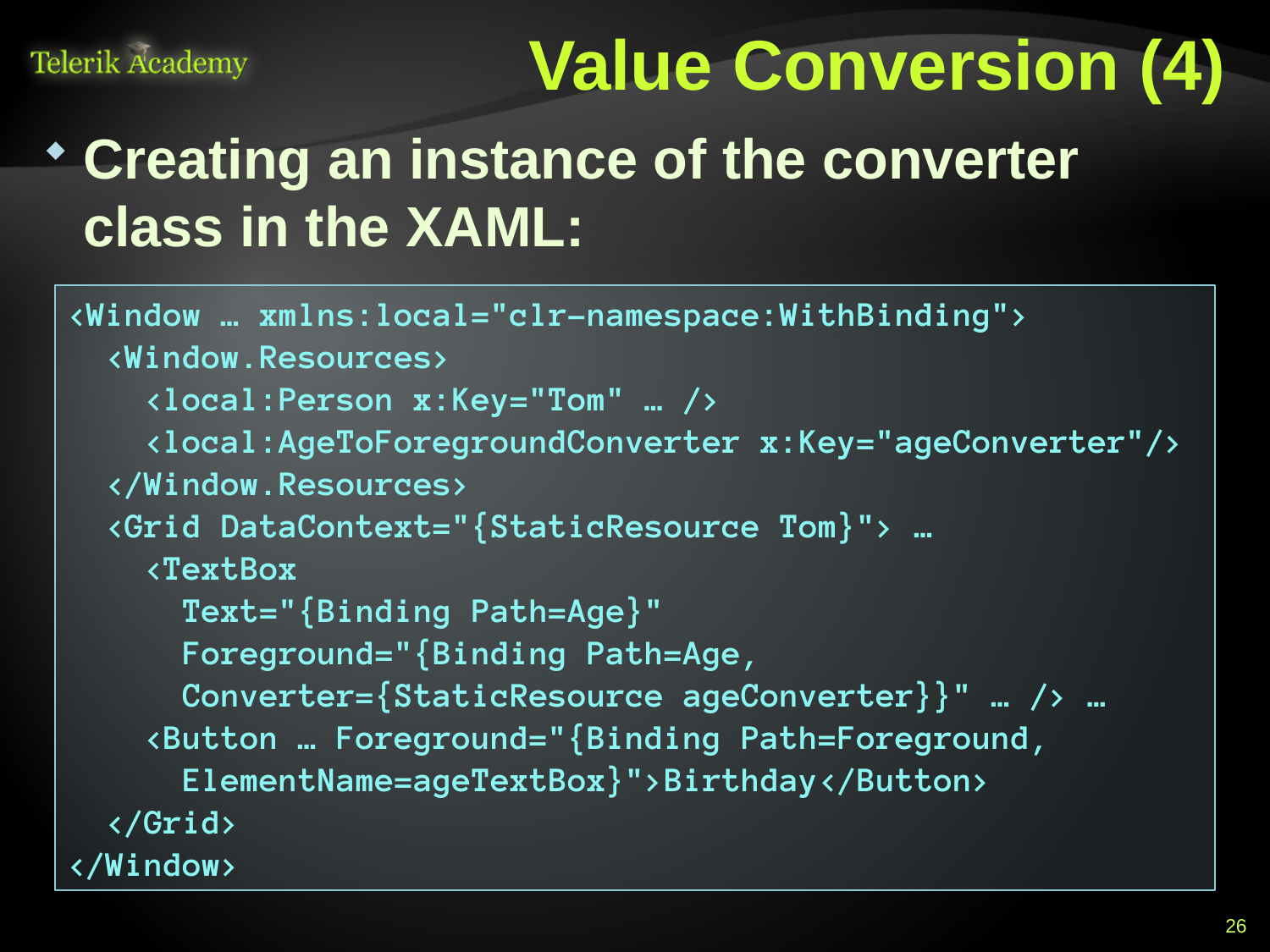

# Value Conversion (4)
Creating an instance of the converter class in the XAML:
<Window … xmlns:local="clr-namespace:WithBinding">
  <Window.Resources>
    <local:Person x:Key="Tom" … />
    <local:AgeToForegroundConverter x:Key="ageConverter"/>
  </Window.Resources>
  <Grid DataContext="{StaticResource Tom}"> …
    <TextBox
      Text="{Binding Path=Age}"
      Foreground="{Binding Path=Age,
      Converter={StaticResource ageConverter}}" … /> …
    <Button … Foreground="{Binding Path=Foreground,
      ElementName=ageTextBox}">Birthday</Button>
  </Grid>
</Window>
26